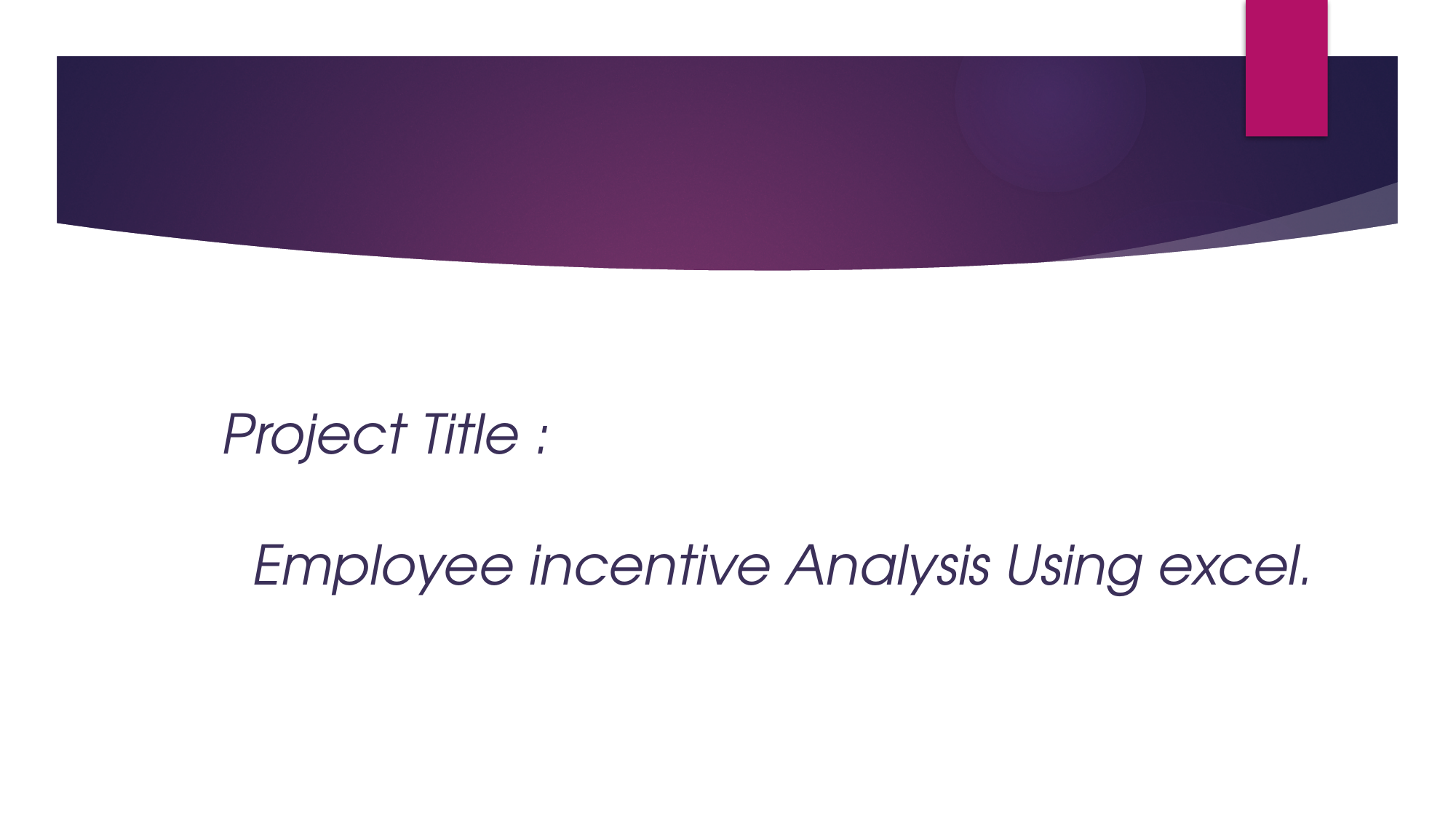

# Project Title : Employee incentive Analysis Using excel.